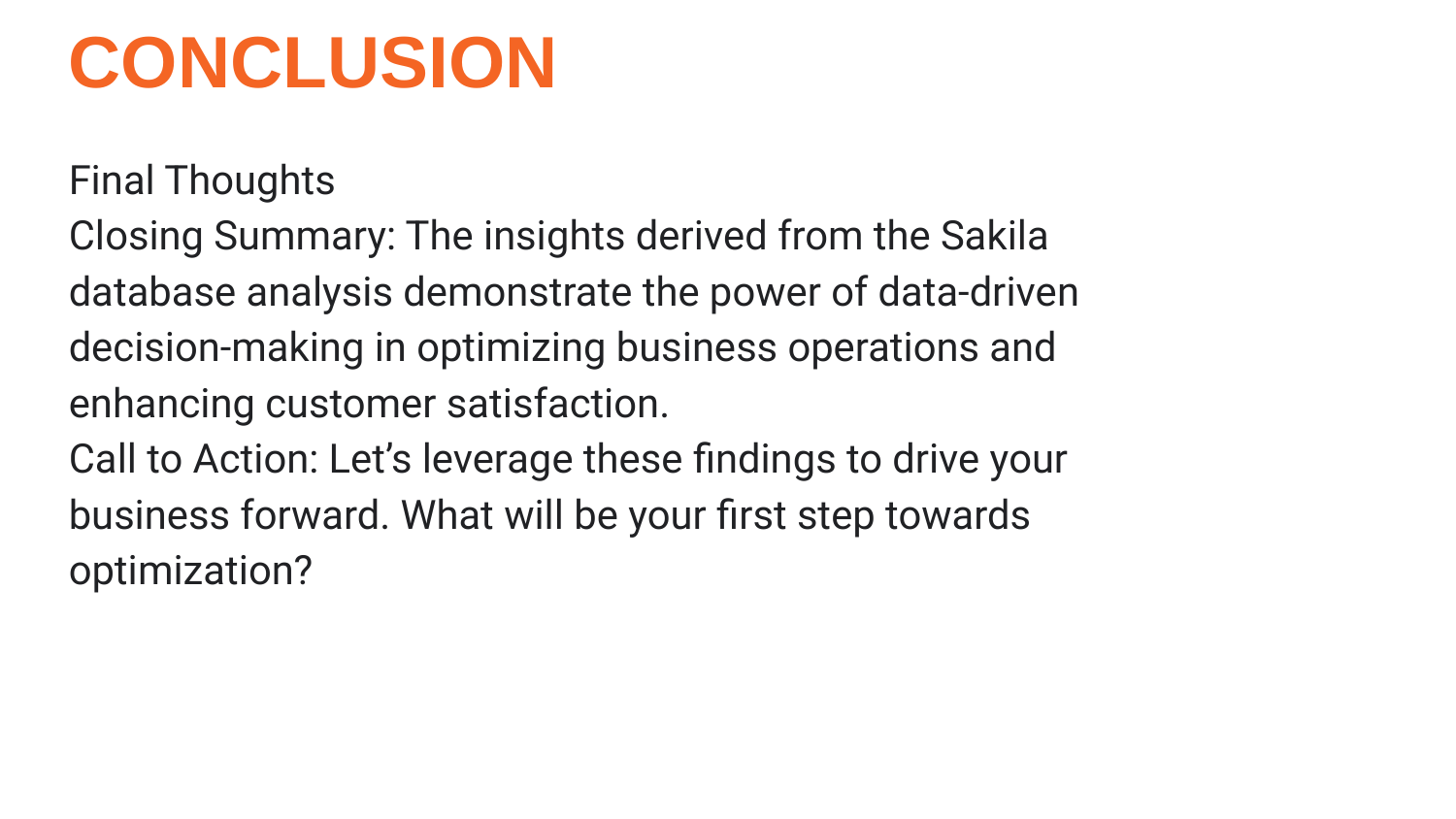

CONCLUSION
Final Thoughts
Closing Summary: The insights derived from the Sakila database analysis demonstrate the power of data-driven decision-making in optimizing business operations and enhancing customer satisfaction.
Call to Action: Let’s leverage these findings to drive your business forward. What will be your first step towards optimization?